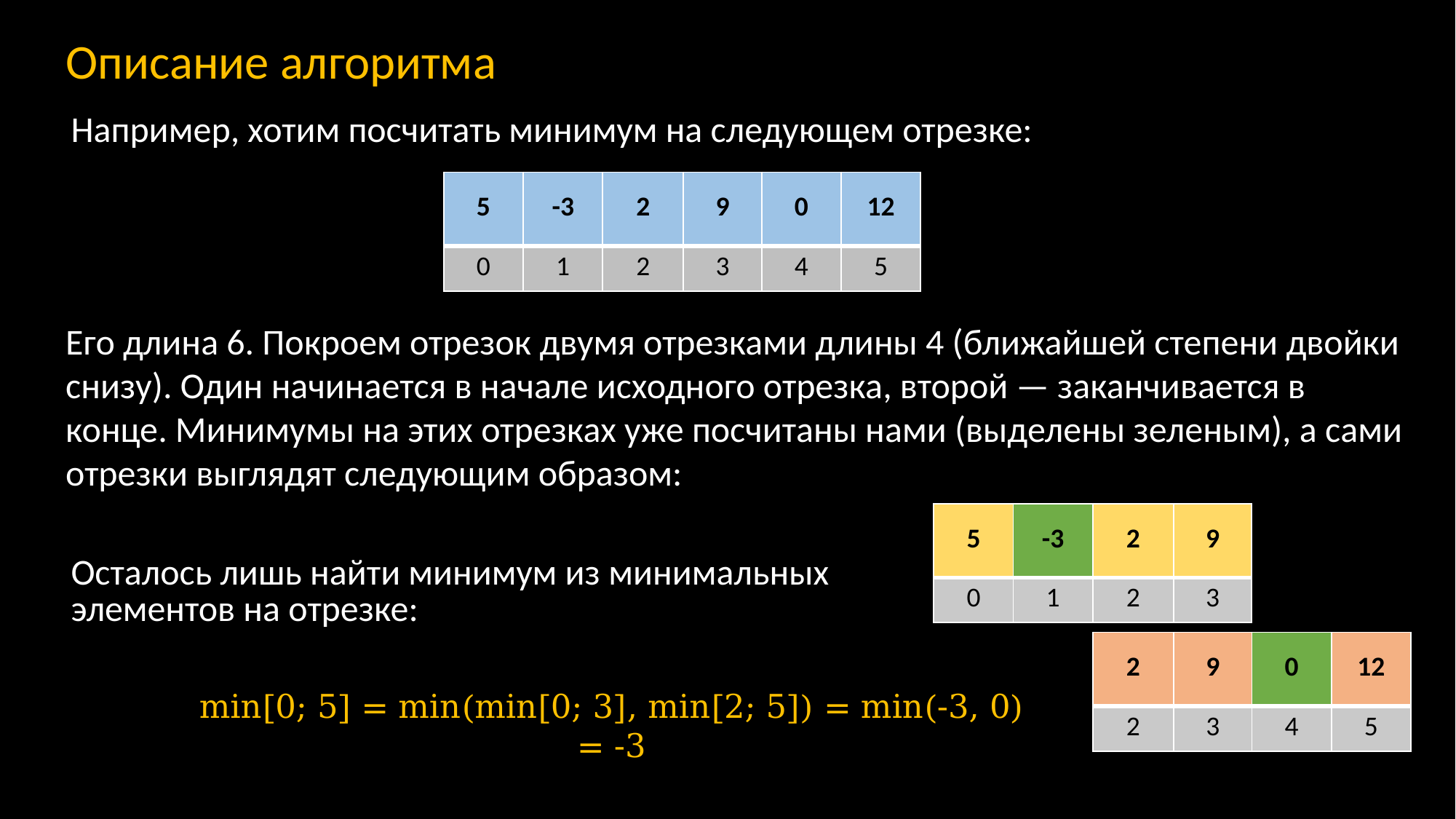

# Описание алгоритма
Например, хотим посчитать минимум на следующем отрезке:
| 5 | -3 | 2 | 9 | 0 | 12 |
| --- | --- | --- | --- | --- | --- |
| 0 | 1 | 2 | 3 | 4 | 5 |
Его длина 6. Покроем отрезок двумя отрезками длины 4 (ближайшей степени двойки снизу). Один начинается в начале исходного отрезка, второй — заканчивается в конце. Минимумы на этих отрезках уже посчитаны нами (выделены зеленым), а сами отрезки выглядят следующим образом:
| 5 | -3 | 2 | 9 |
| --- | --- | --- | --- |
| 0 | 1 | 2 | 3 |
Осталось лишь найти минимум из минимальных элементов на отрезке:

| 2 | 9 | 0 | 12 |
| --- | --- | --- | --- |
| 2 | 3 | 4 | 5 |
min[0; 5] = min(min[0; 3], min[2; 5]) = min(-3, 0) = -3